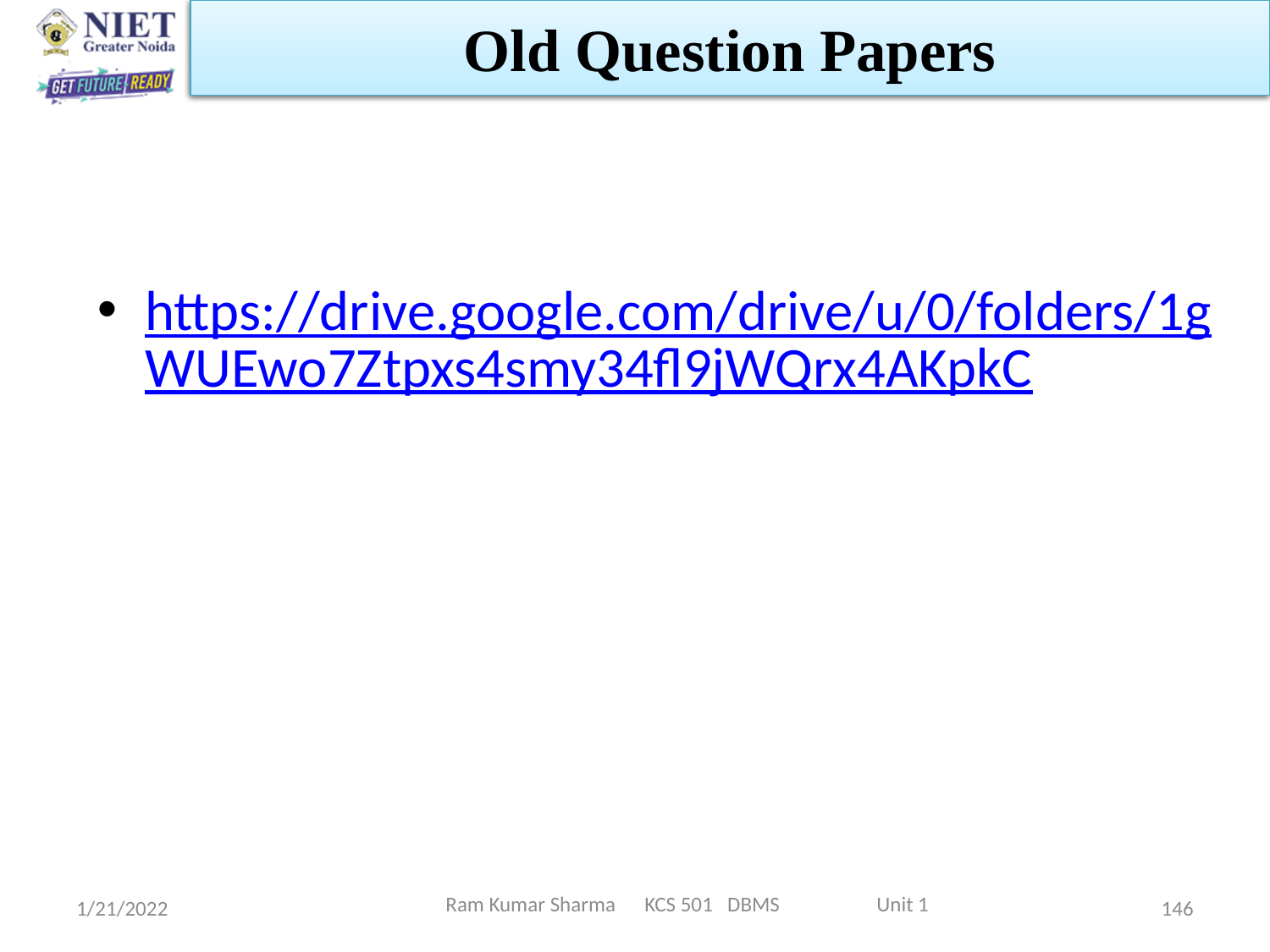

Old Question Papers
https://drive.google.com/drive/u/0/folders/1gWUEwo7Ztpxs4smy34fl9jWQrx4AKpkC

Ram Kumar Sharma      KCS 501   DBMS                    Unit 1
1/21/2022
146